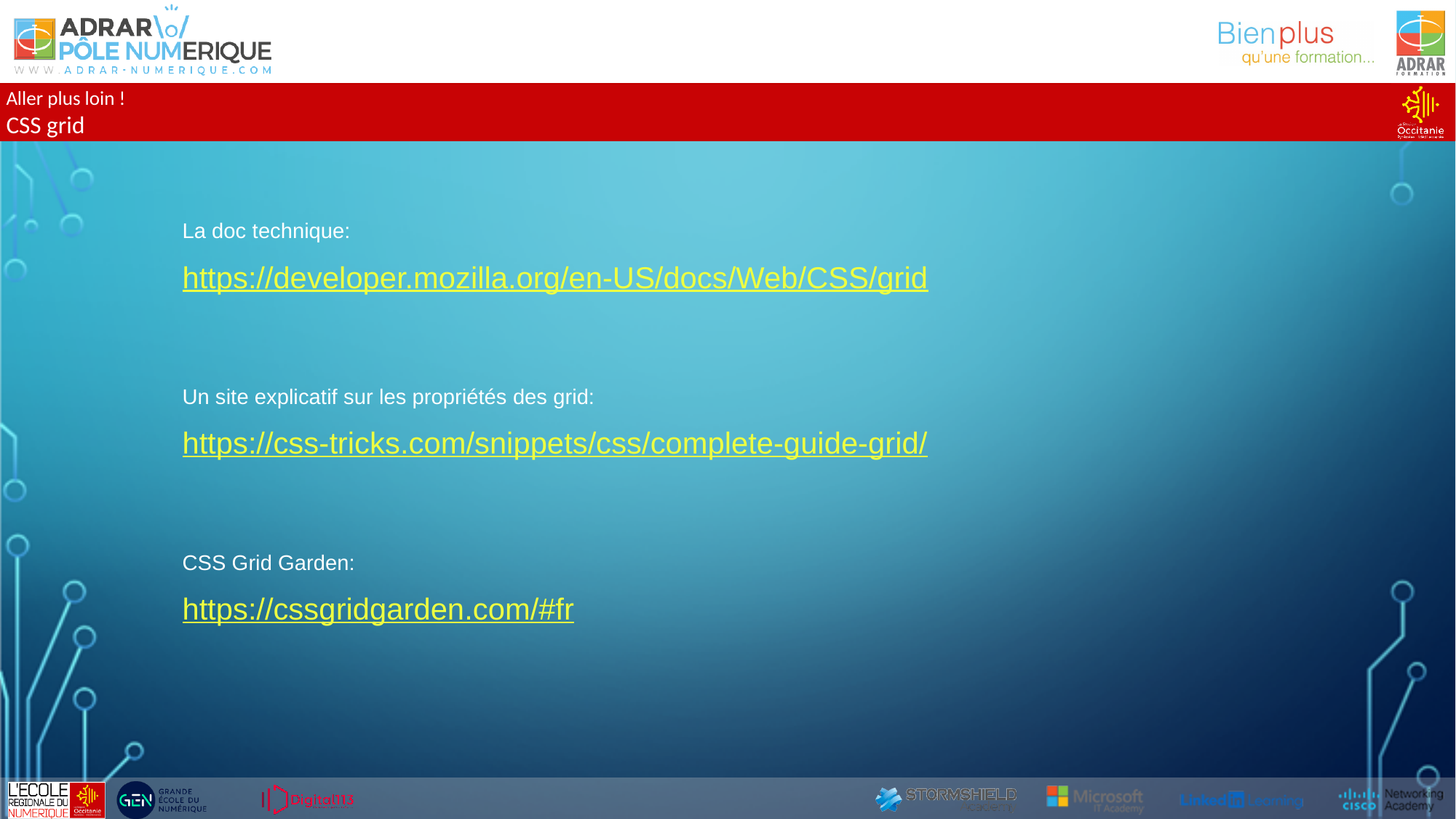

Aller plus loin !
CSS grid

La doc technique:
https://developer.mozilla.org/en-US/docs/Web/CSS/grid

Un site explicatif sur les propriétés des grid:
https://css-tricks.com/snippets/css/complete-guide-grid/

CSS Grid Garden:
https://cssgridgarden.com/#fr